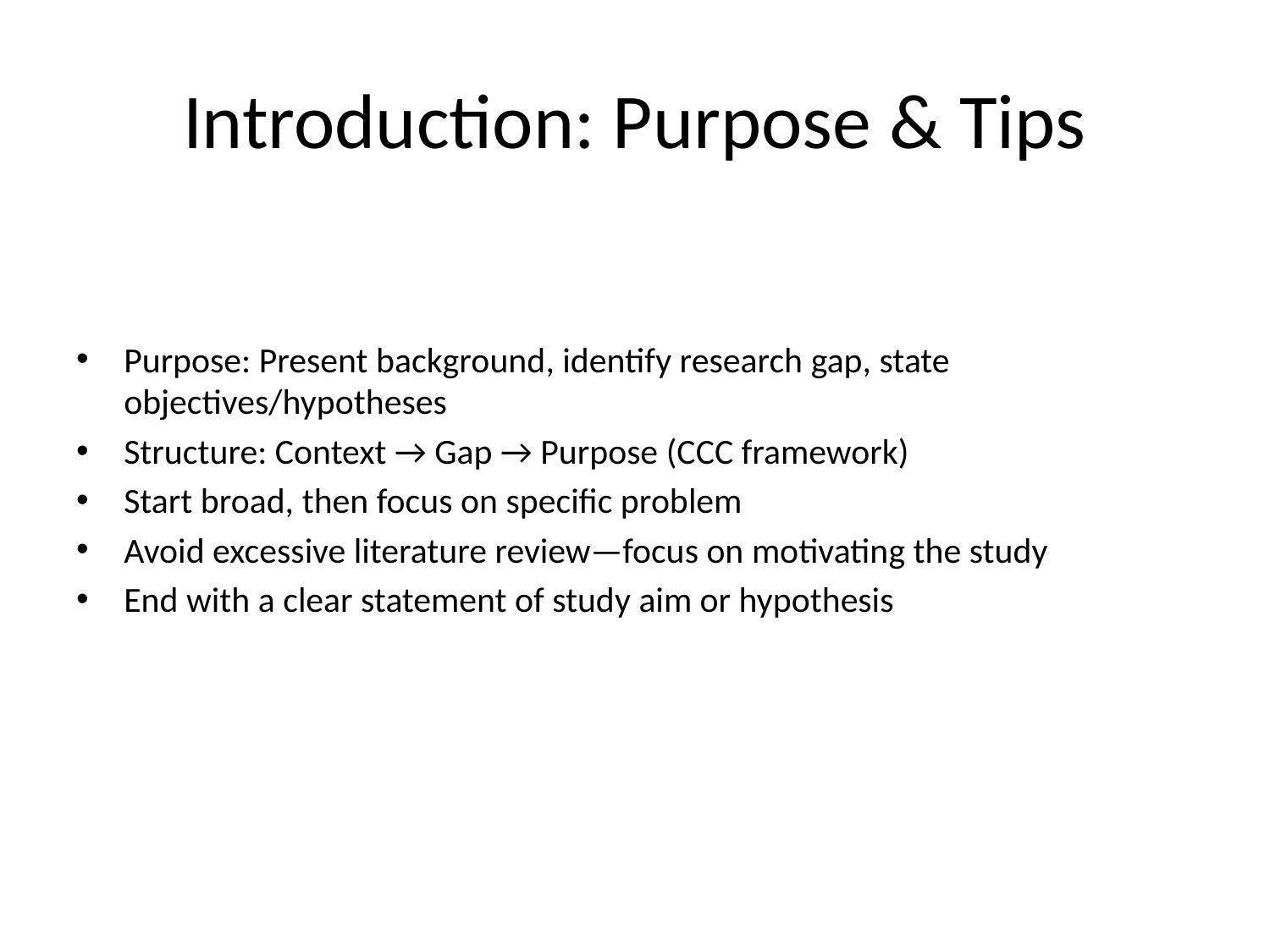

# Introduction: Purpose & Tips

Purpose: Present background, identify research gap, state objectives/hypotheses
Structure: Context → Gap → Purpose (CCC framework)
Start broad, then focus on specific problem
Avoid excessive literature review—focus on motivating the study
End with a clear statement of study aim or hypothesis